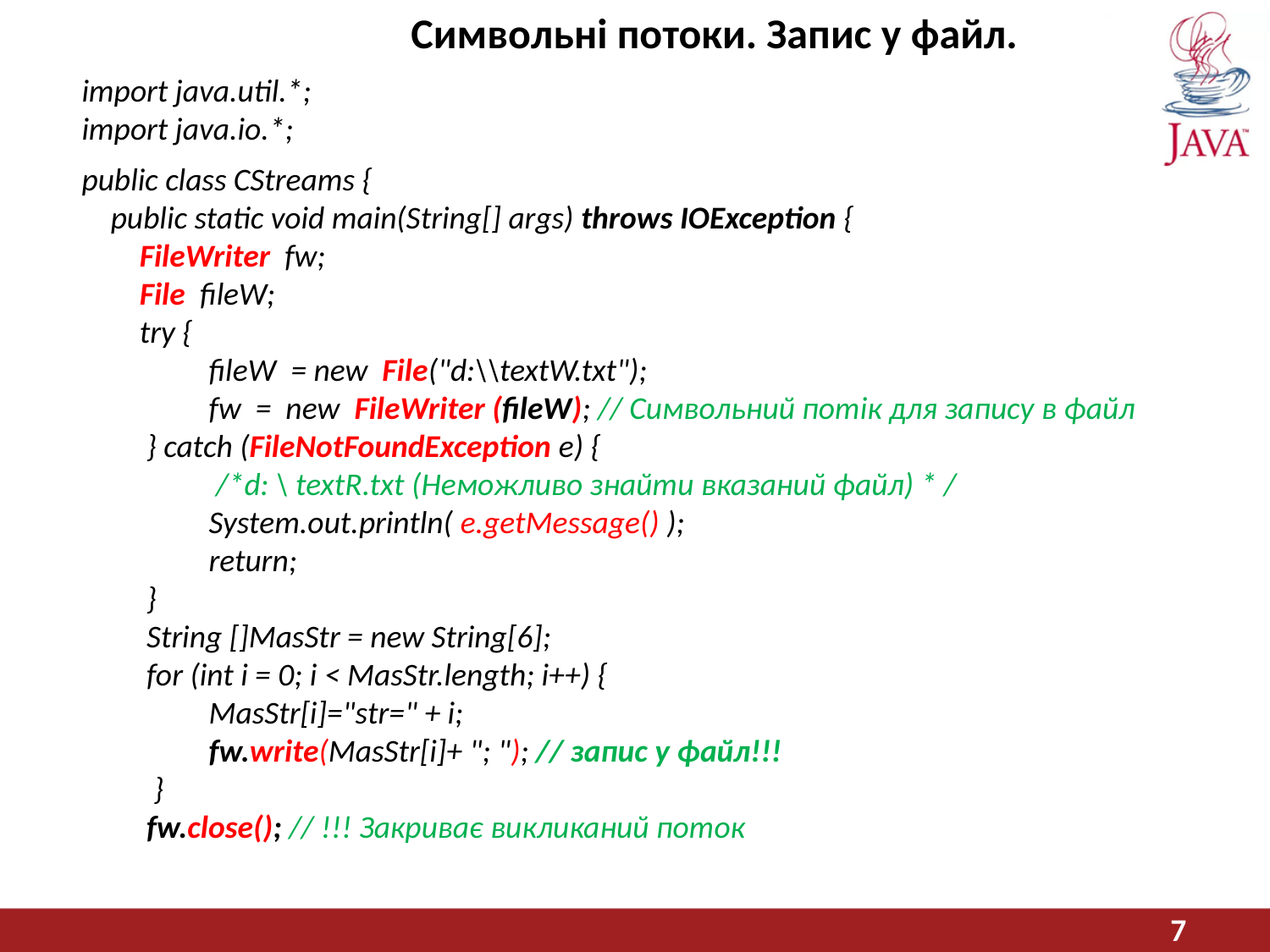

Символьні потоки. Запис у файл.
import java.util.*;
import java.io.*;

public class CStreams {
    public static void main(String[] args) throws IOException {
        FileWriter  fw;
        File  fileW;
        try {
	fileW  = new  File("d:\\textW.txt");
	fw  =  new  FileWriter (fileW); // Символьний потік для запису в файл
         } catch (FileNotFoundException e) {
	 /*d: \ textR.txt (Неможливо знайти вказаний файл) * /
	System.out.println( e.getMessage() );
	return;
         }
         String []MasStr = new String[6];
         for (int i = 0; i < MasStr.length; i++) {
	MasStr[i]="str=" + i;
	fw.write(MasStr[i]+ "; "); // запис у файл!!!
          }
         fw.close(); // !!! Закриває викликаний поток